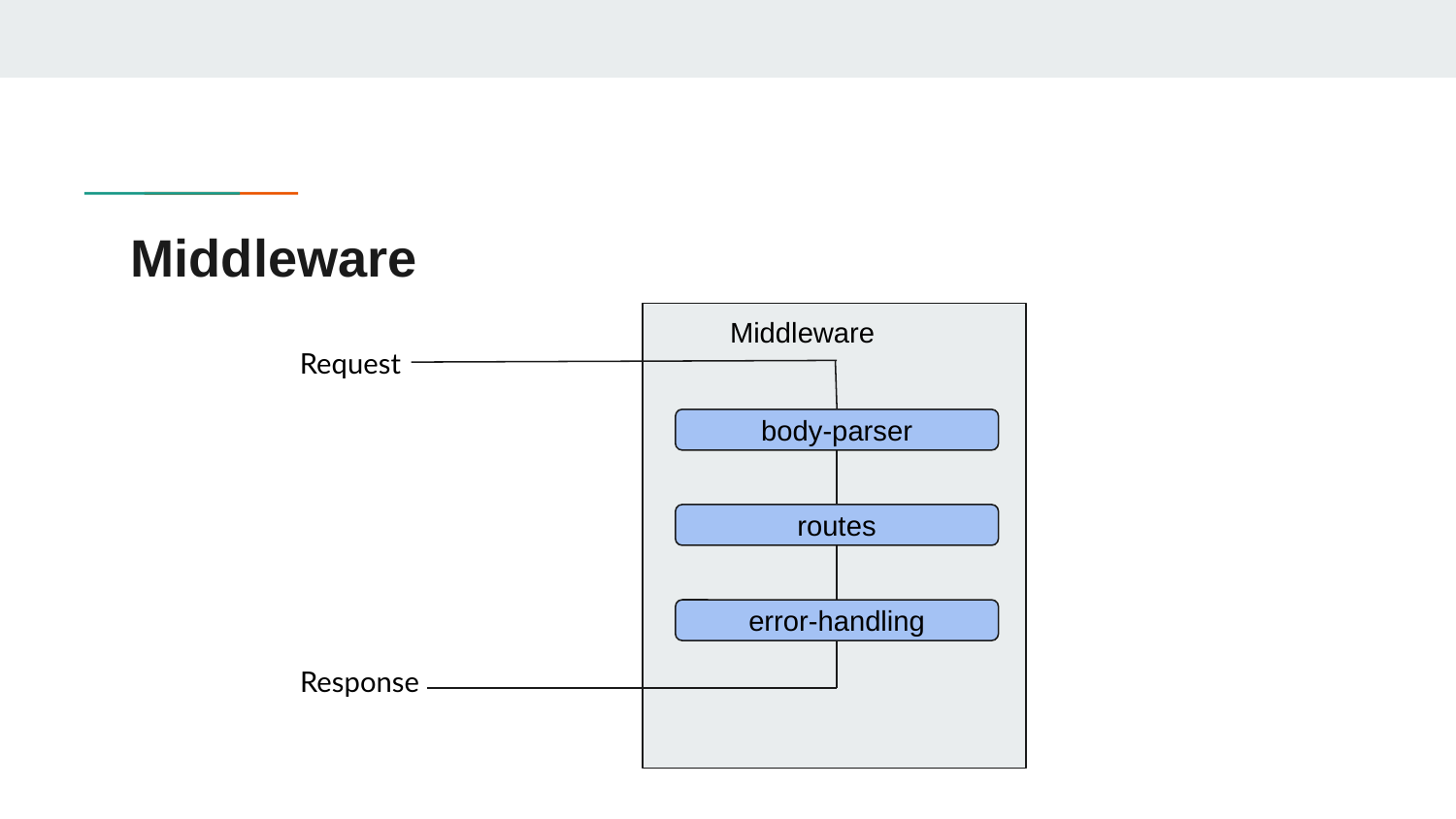

# Middleware
Middleware

Request
body-parser
routes
error-handling
Response